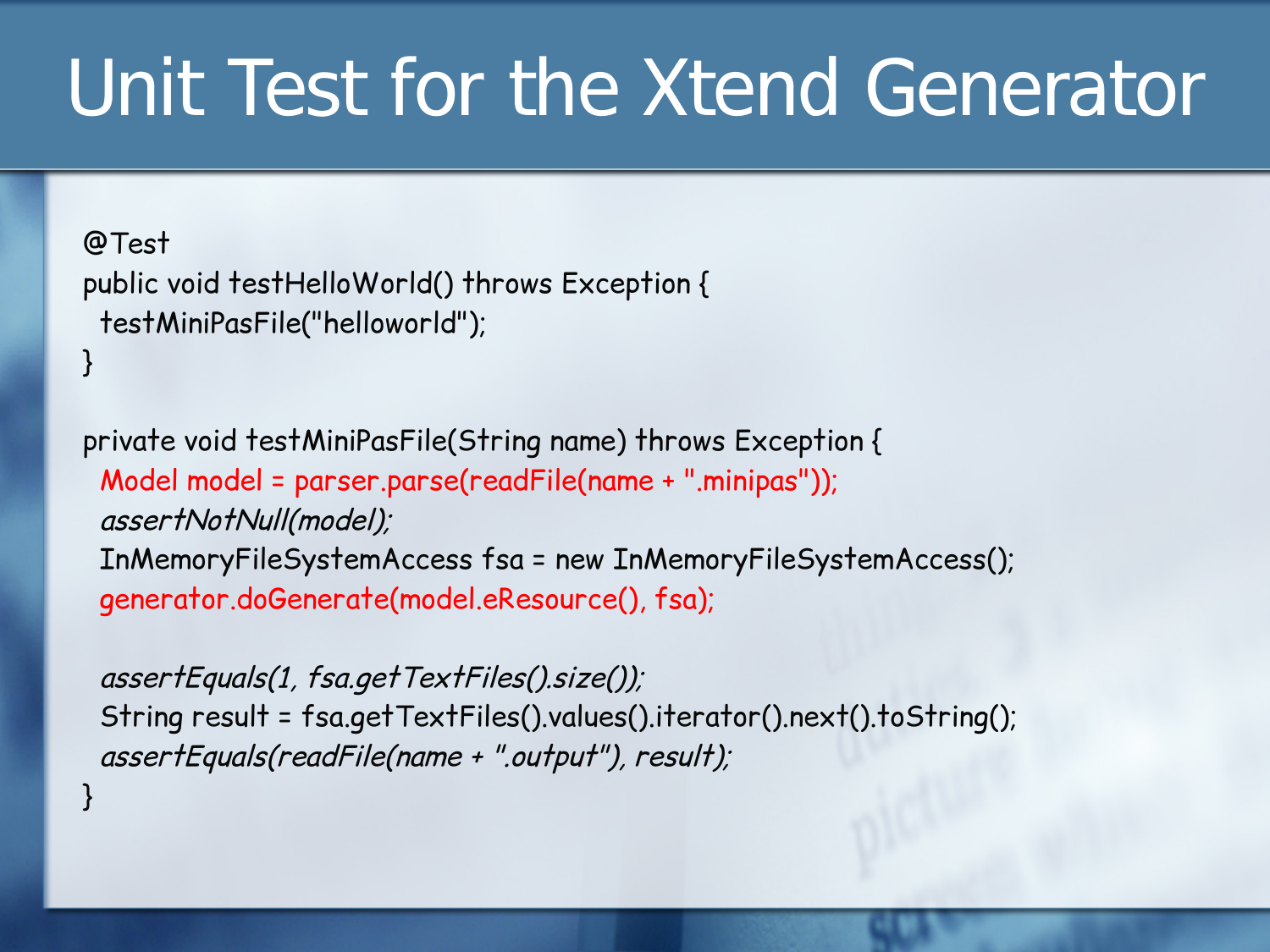

# Unit Test for the Xtend Generator

  @Test
  public void testHelloWorld() throws Exception {
    testMiniPasFile("helloworld");
  }

  private void testMiniPasFile(String name) throws Exception {
    Model model = parser.parse(readFile(name + ".minipas"));
    assertNotNull(model);
    InMemoryFileSystemAccess fsa = new InMemoryFileSystemAccess();
    generator.doGenerate(model.eResource(), fsa);

    assertEquals(1, fsa.getTextFiles().size());
    String result = fsa.getTextFiles().values().iterator().next().toString();
    assertEquals(readFile(name + ".output"), result);
  }